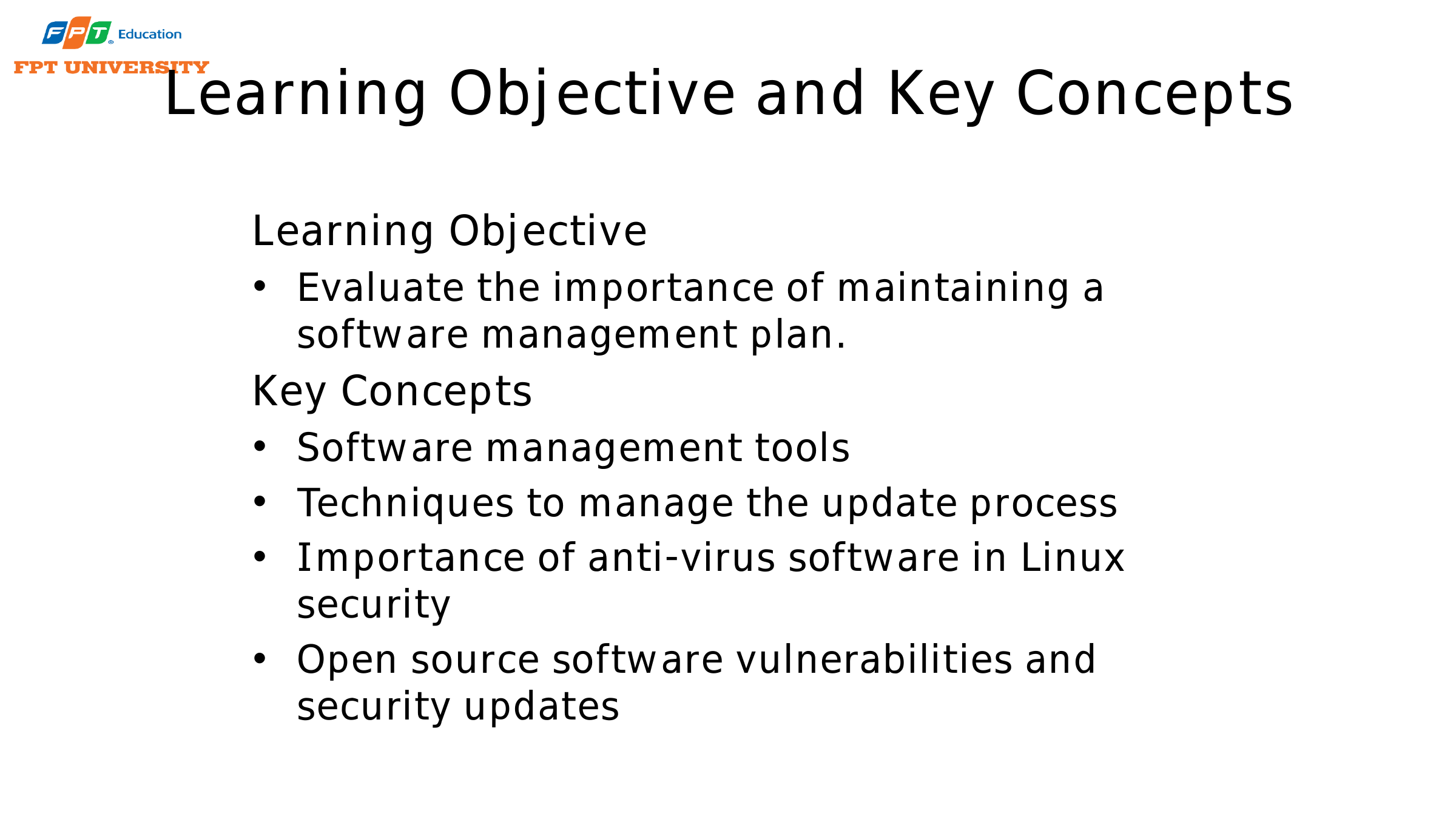

# Learning Objective and Key Concepts
Learning Objective
Evaluate the importance of maintaining a software management plan.
Key Concepts
Software management tools
Techniques to manage the update process
Importance of anti-virus software in Linux security
Open source software vulnerabilities and security updates